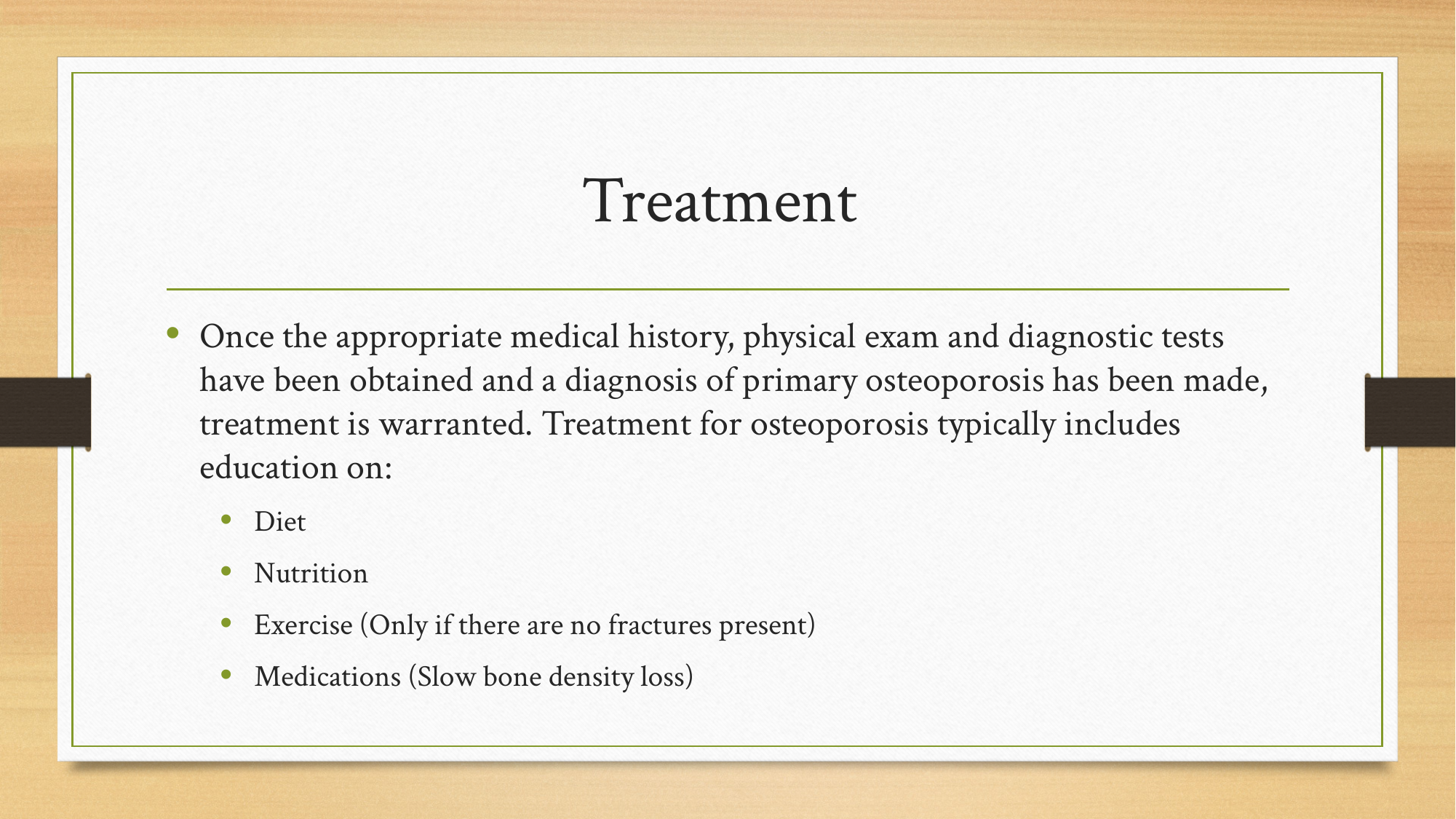

# Treatment
Once the appropriate medical history, physical exam and diagnostic tests have been obtained and a diagnosis of primary osteoporosis has been made, treatment is warranted. Treatment for osteoporosis typically includes education on:
Diet
Nutrition
Exercise (Only if there are no fractures present)
Medications (Slow bone density loss)